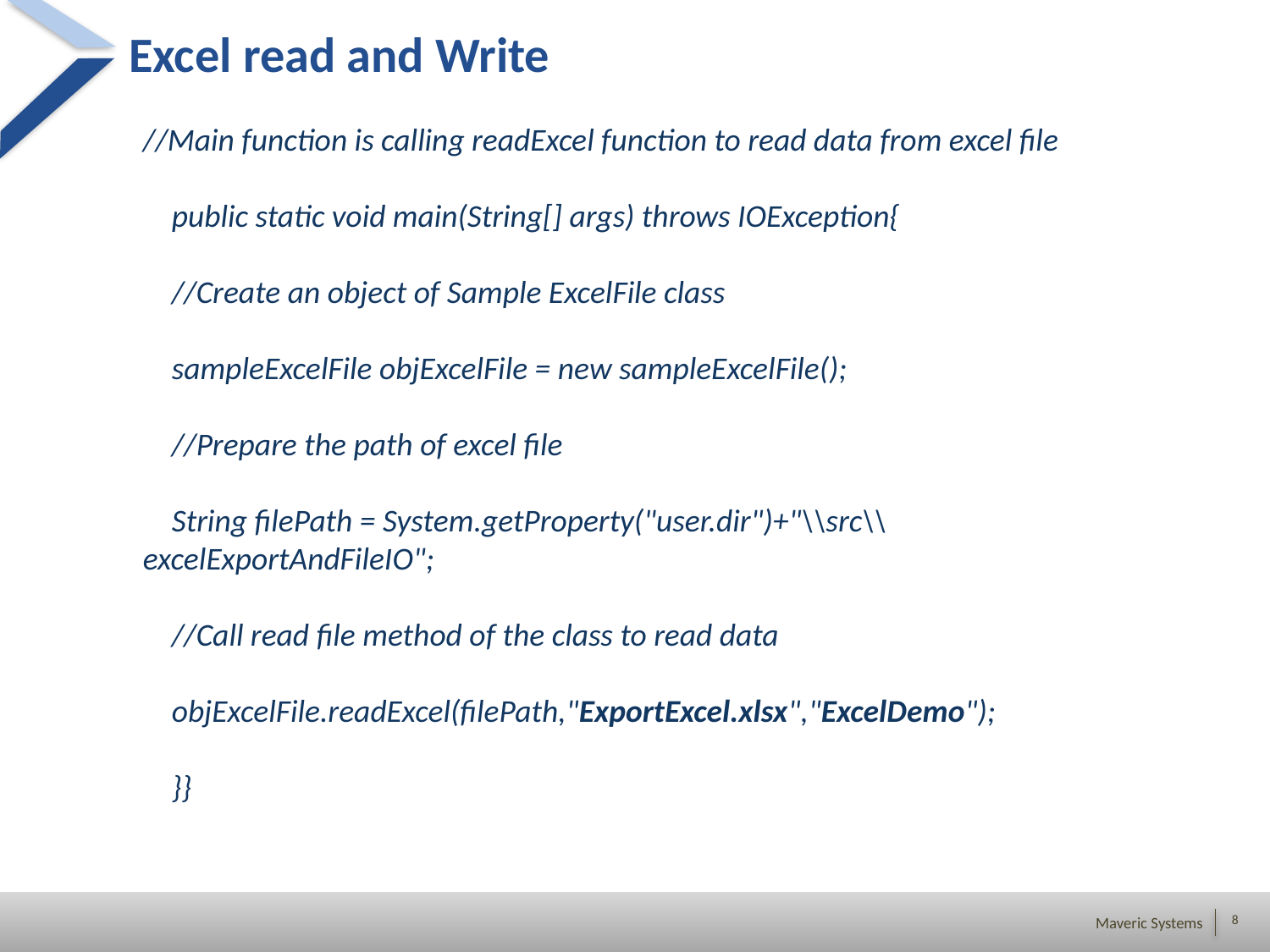

# Excel read and Write

//Main function is calling readExcel function to read data from excel file

    public static void main(String[] args) throws IOException{

    //Create an object of Sample ExcelFile class

    sampleExcelFile objExcelFile = new sampleExcelFile();

    //Prepare the path of excel file

    String filePath = System.getProperty("user.dir")+"\\src\\excelExportAndFileIO";

    //Call read file method of the class to read data

    objExcelFile.readExcel(filePath,"ExportExcel.xlsx","ExcelDemo");

    }}